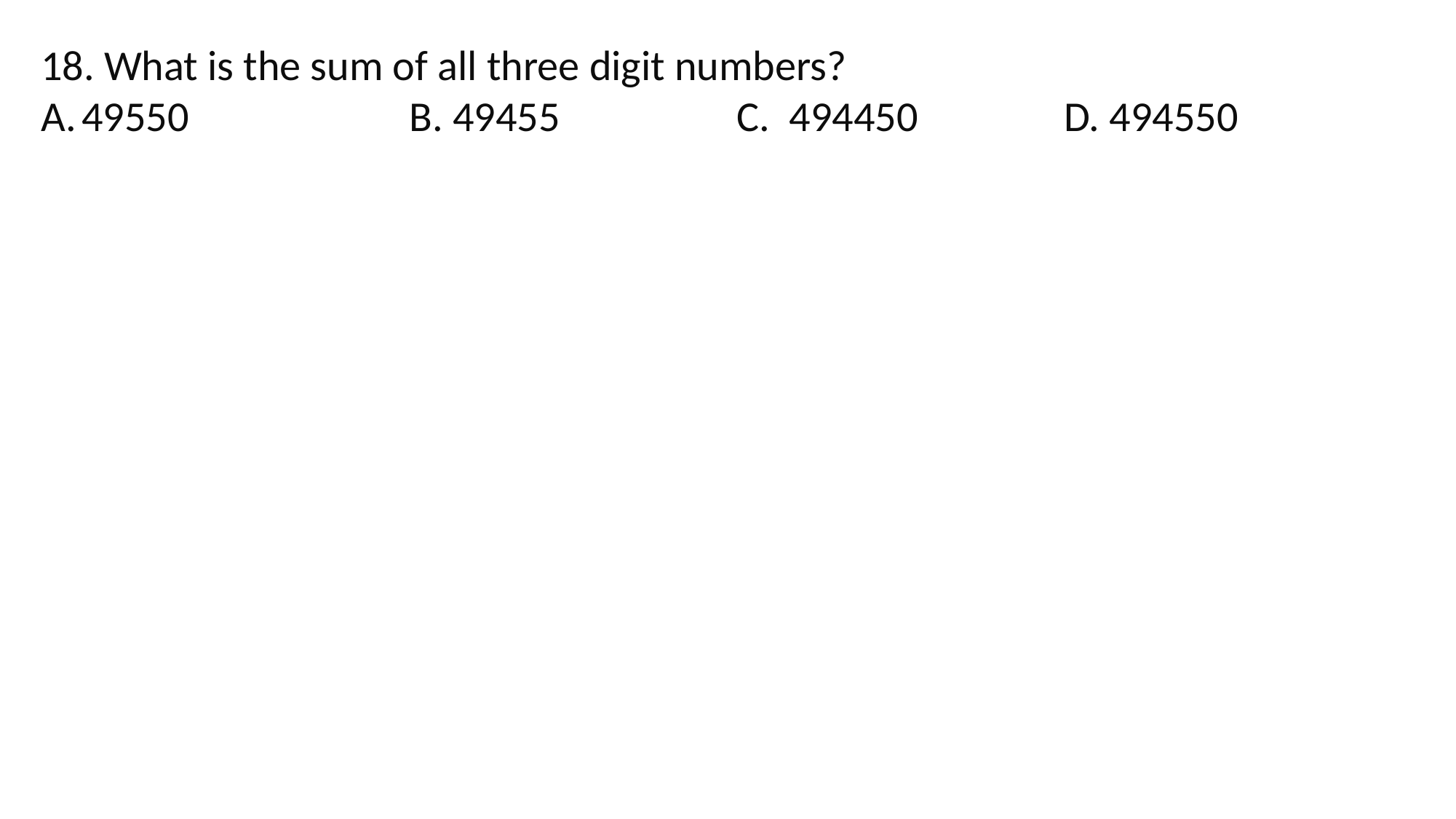

18. What is the sum of all three digit numbers?
49550  		B. 49455  		C.  494450  		D. 494550